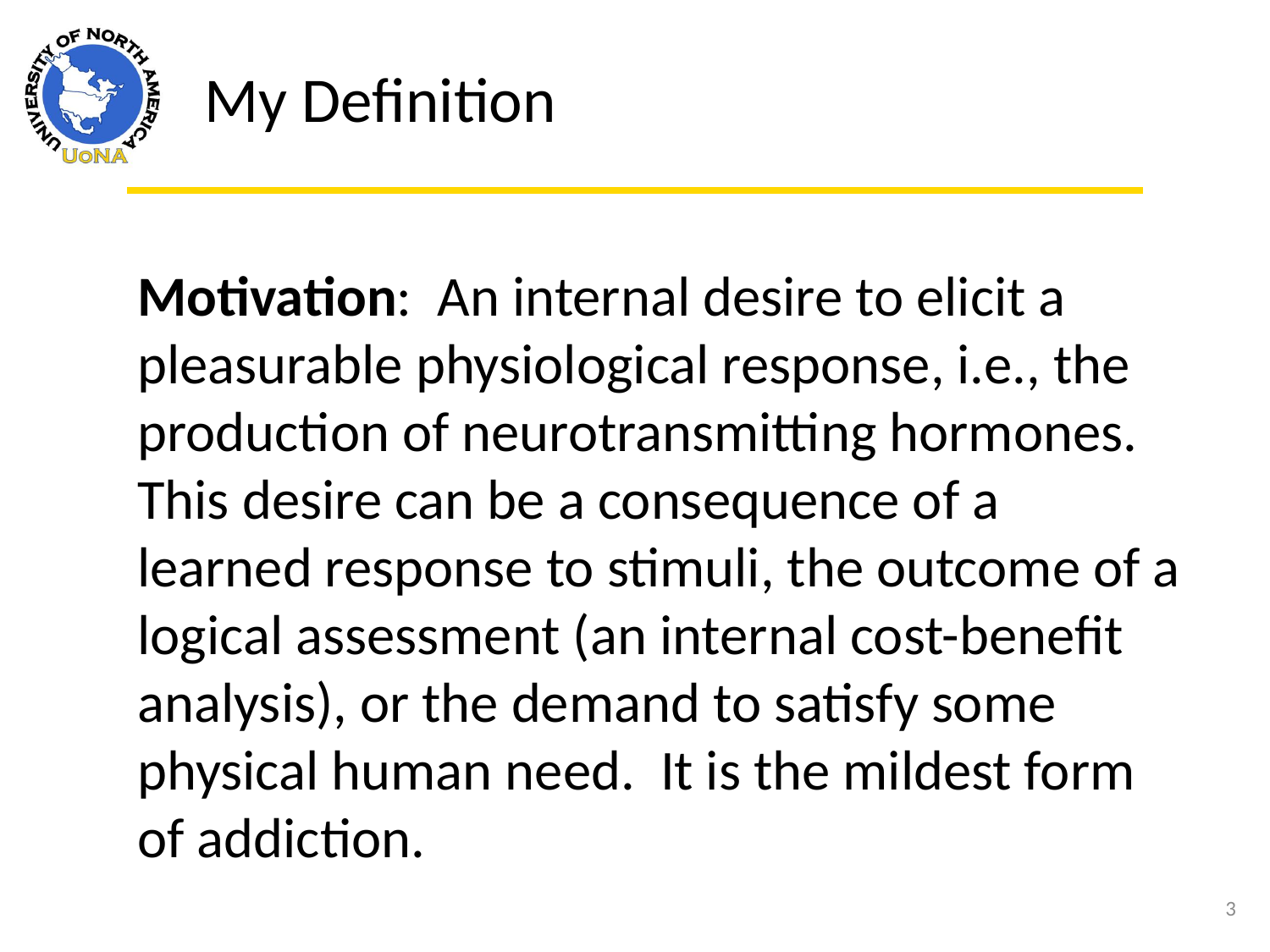

My Definition
Motivation:  An internal desire to elicit a pleasurable physiological response, i.e., the production of neurotransmitting hormones.  This desire can be a consequence of a learned response to stimuli, the outcome of a logical assessment (an internal cost-benefit analysis), or the demand to satisfy some physical human need.  It is the mildest form of addiction.
3